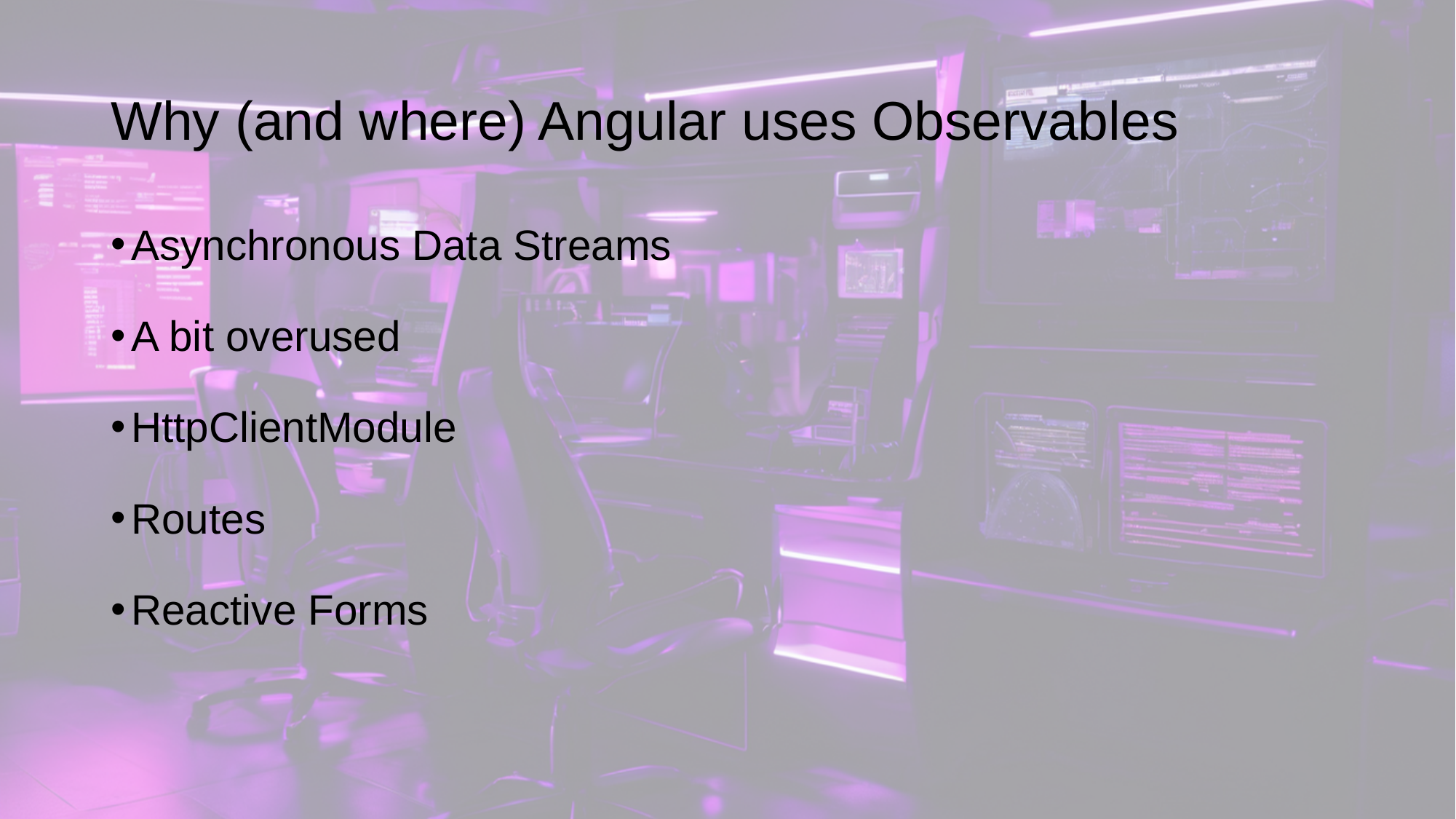

# Why (and where) Angular uses Observables
Asynchronous Data Streams
A bit overused
HttpClientModule
Routes
Reactive Forms